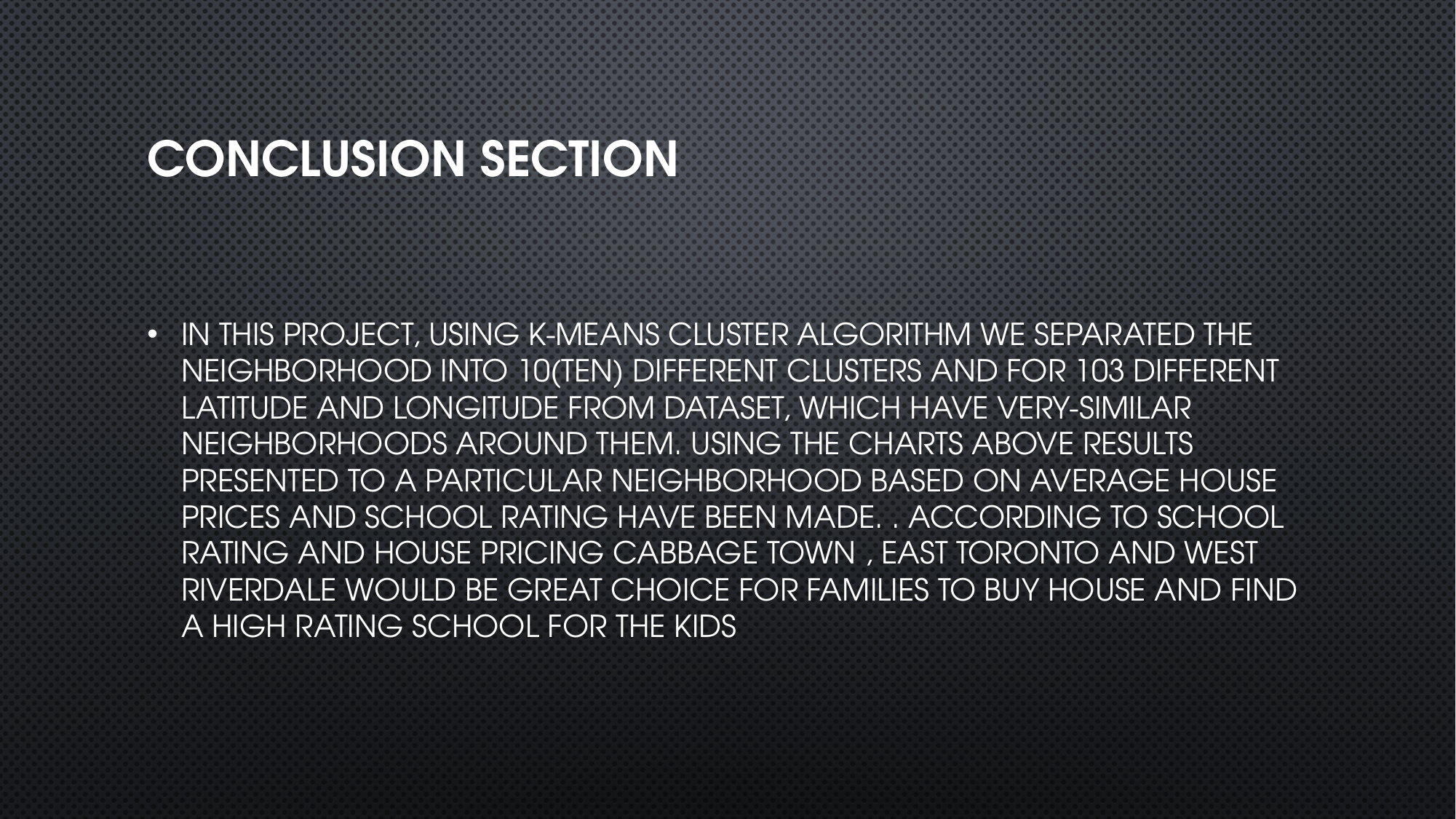

# Conclusion Section
In this project, using k-means cluster algorithm we separated the neighborhood into 10(Ten) different clusters and for 103 different latitude and longitude from dataset, which have very-similar neighborhoods around them. Using the charts above results presented to a particular neighborhood based on average house prices and school rating have been made. . According to school rating and house pricing Cabbage Town , East Toronto and West Riverdale would be great choice for families to buy house and find a high rating school for the kids